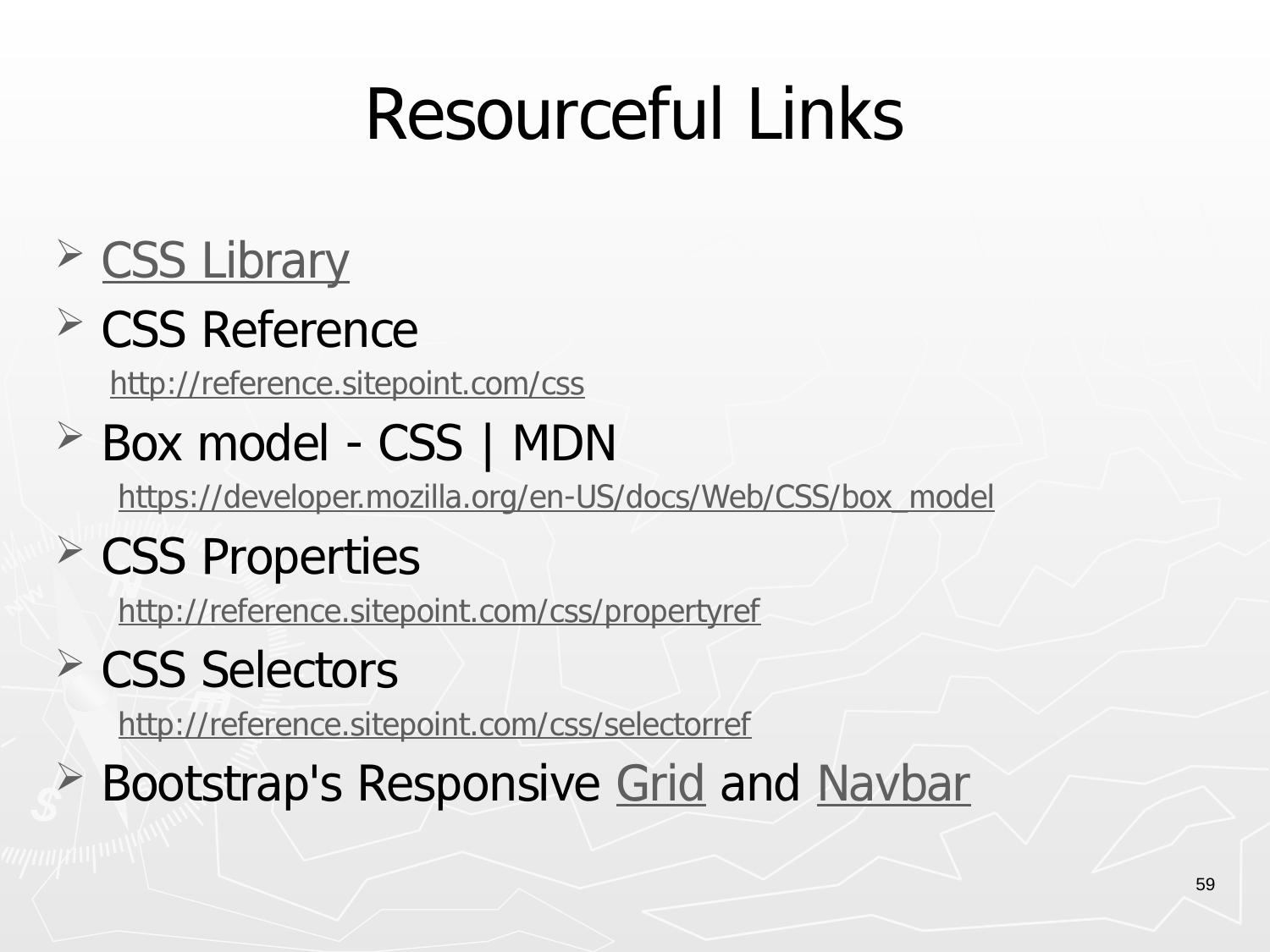

# Resourceful Links
CSS Library
CSS Reference
http://reference.sitepoint.com/css
Box model - CSS | MDN
https://developer.mozilla.org/en-US/docs/Web/CSS/box_model
CSS Properties
http://reference.sitepoint.com/css/propertyref
CSS Selectors
http://reference.sitepoint.com/css/selectorref
Bootstrap's Responsive Grid and Navbar

59